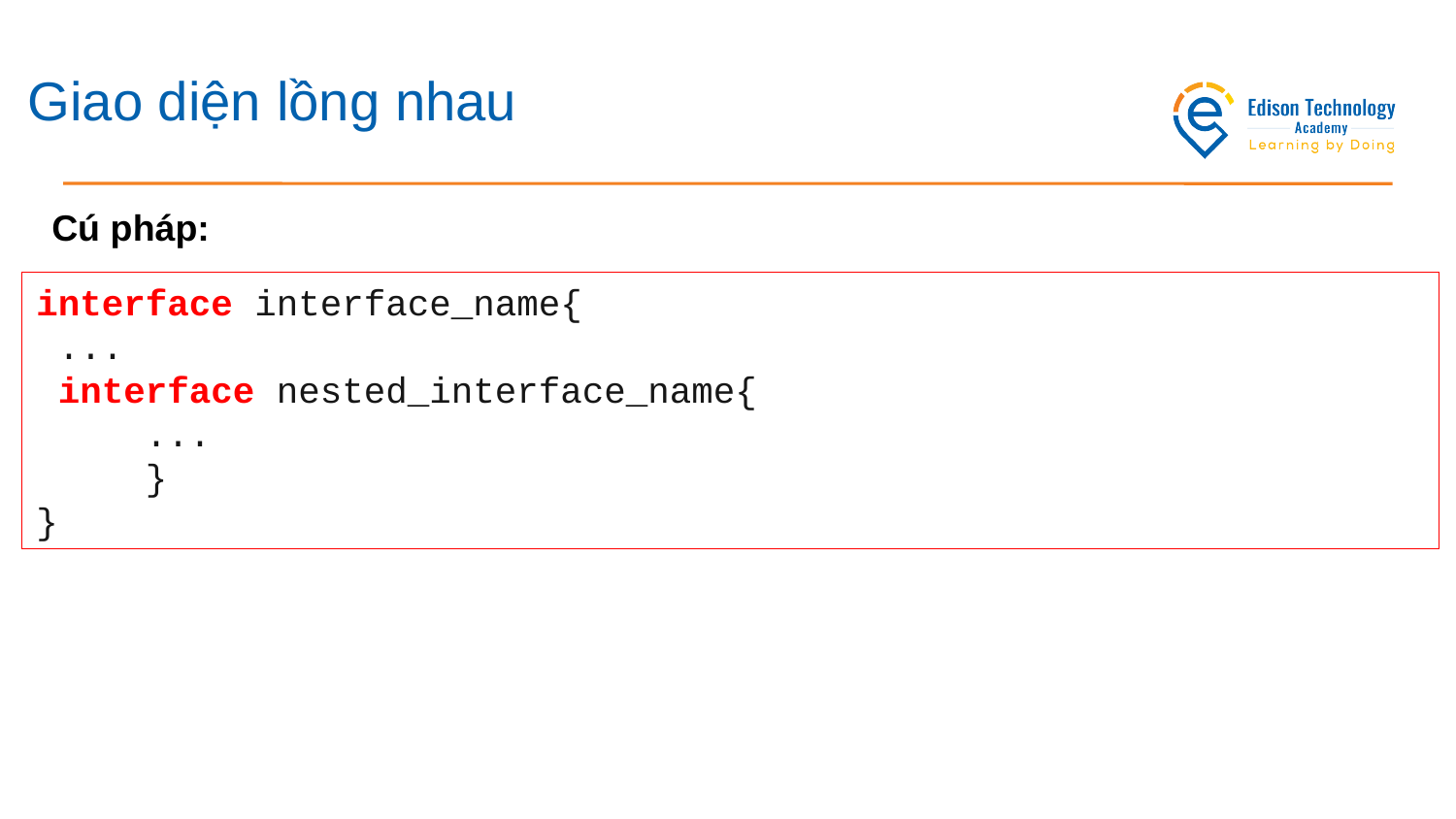

# Giao diện lồng nhau
Cú pháp:
interface interface_name{
 ...
 interface nested_interface_name{
     ...
     }
}